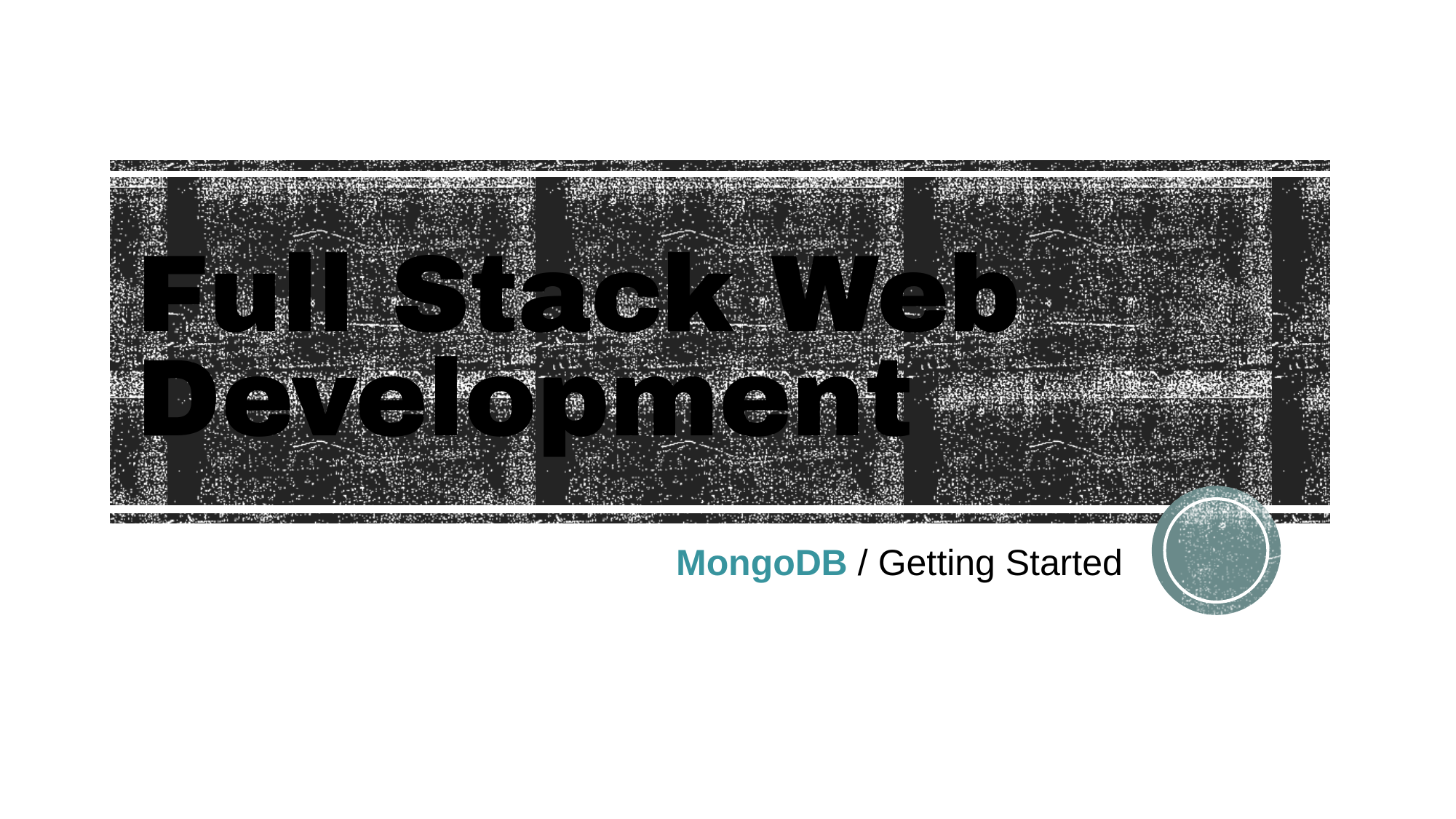

# Full Stack Web Development
           MongoDB / Getting Started